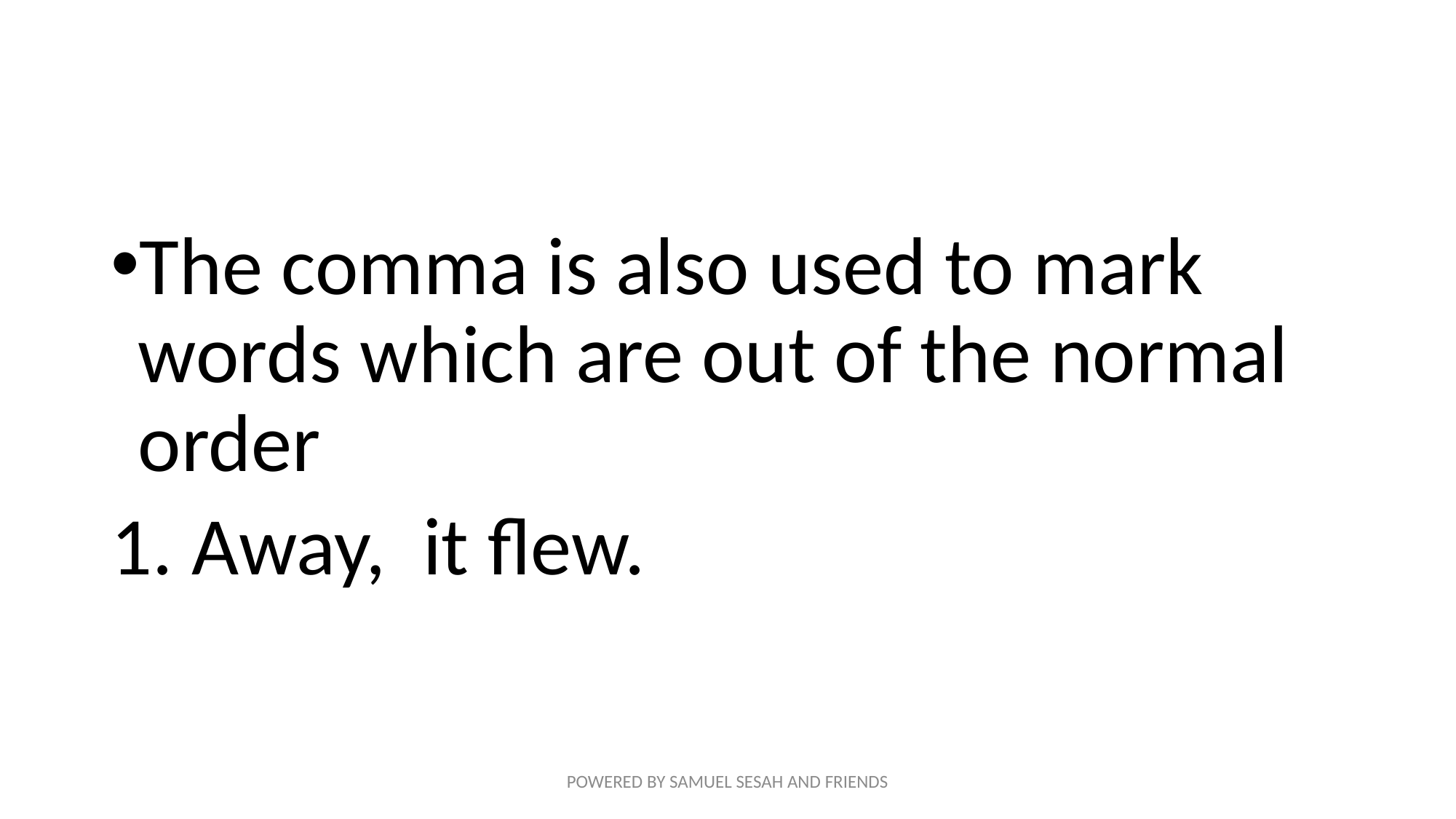

#
The comma is also used to mark words which are out of the normal order
1. Away,  it flew.
POWERED BY SAMUEL SESAH AND FRIENDS